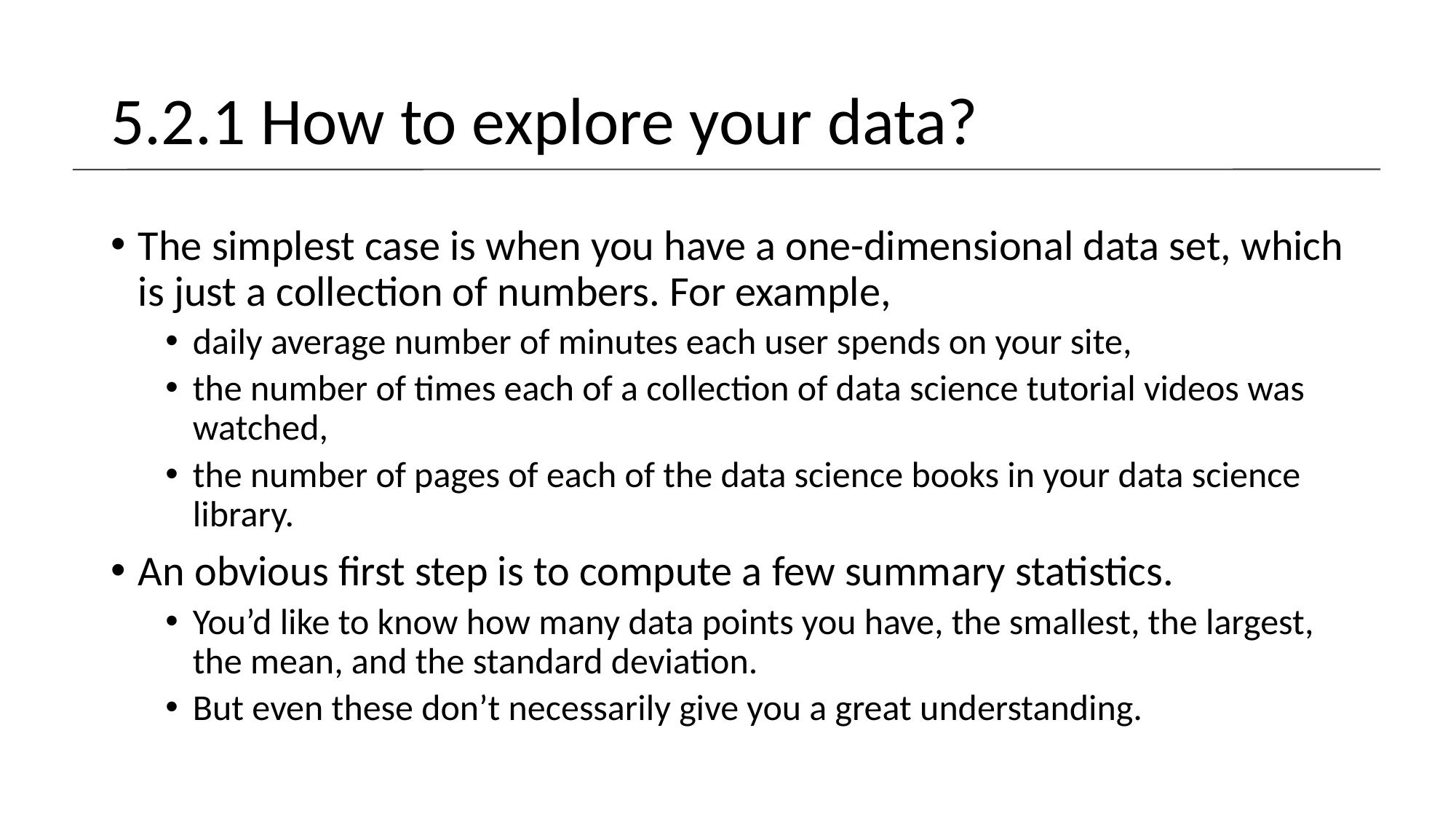

# 5.2.1 How to explore your data?
The simplest case is when you have a one-dimensional data set, which is just a collection of numbers. For example,
daily average number of minutes each user spends on your site,
the number of times each of a collection of data science tutorial videos was watched,
the number of pages of each of the data science books in your data science library.
An obvious first step is to compute a few summary statistics.
You’d like to know how many data points you have, the smallest, the largest, the mean, and the standard deviation.
But even these don’t necessarily give you a great understanding.